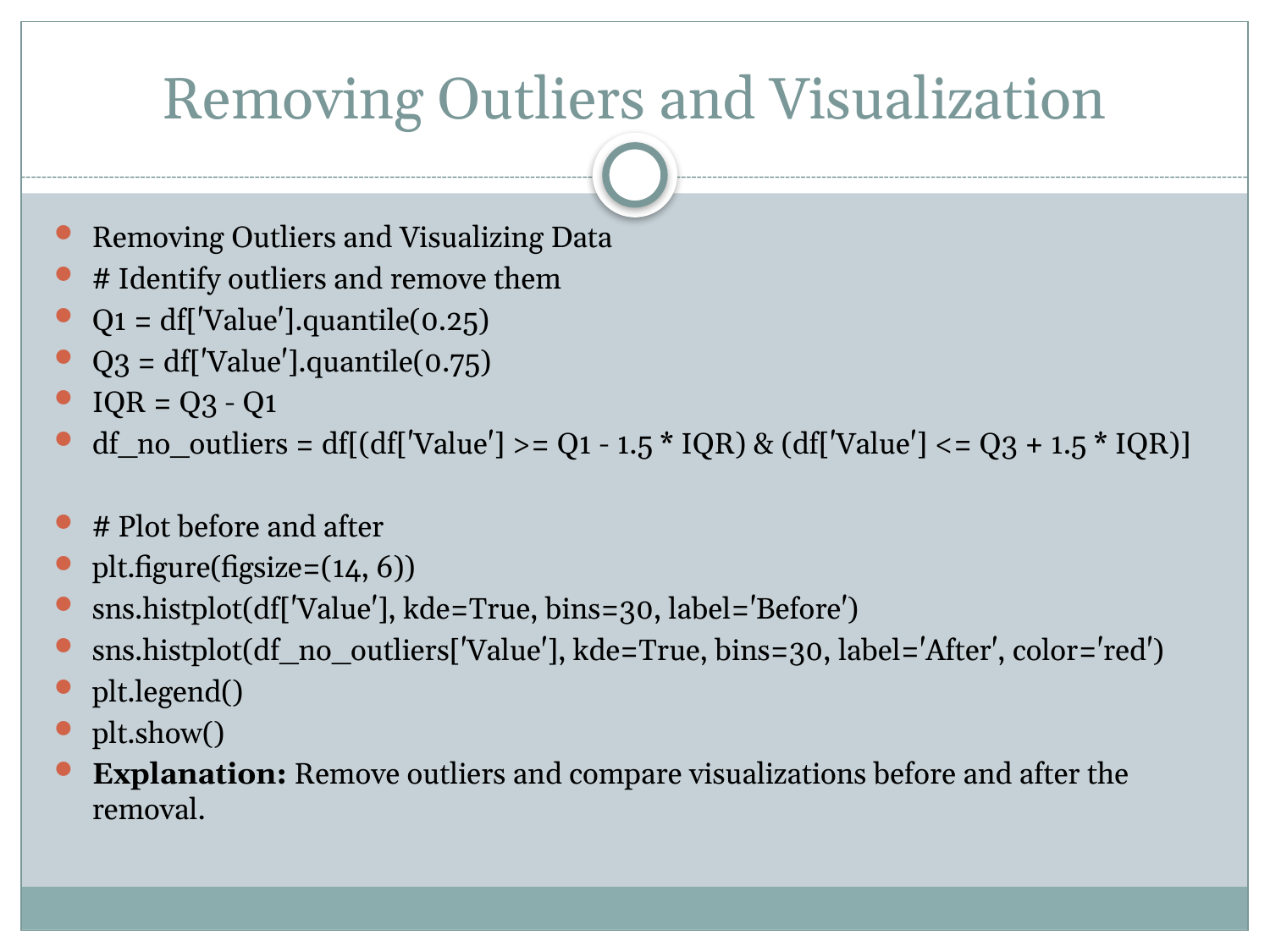

# Removing Outliers and Visualization
Removing Outliers and Visualizing Data
# Identify outliers and remove them
Q1 = df['Value'].quantile(0.25)
Q3 = df['Value'].quantile(0.75)
IQR = Q3 - Q1
df_no_outliers = df[(df['Value'] >= Q1 - 1.5 * IQR) & (df['Value'] <= Q3 + 1.5 * IQR)]

# Plot before and after
plt.figure(figsize=(14, 6))
sns.histplot(df['Value'], kde=True, bins=30, label='Before')
sns.histplot(df_no_outliers['Value'], kde=True, bins=30, label='After', color='red')
plt.legend()
plt.show()
Explanation: Remove outliers and compare visualizations before and after the removal.